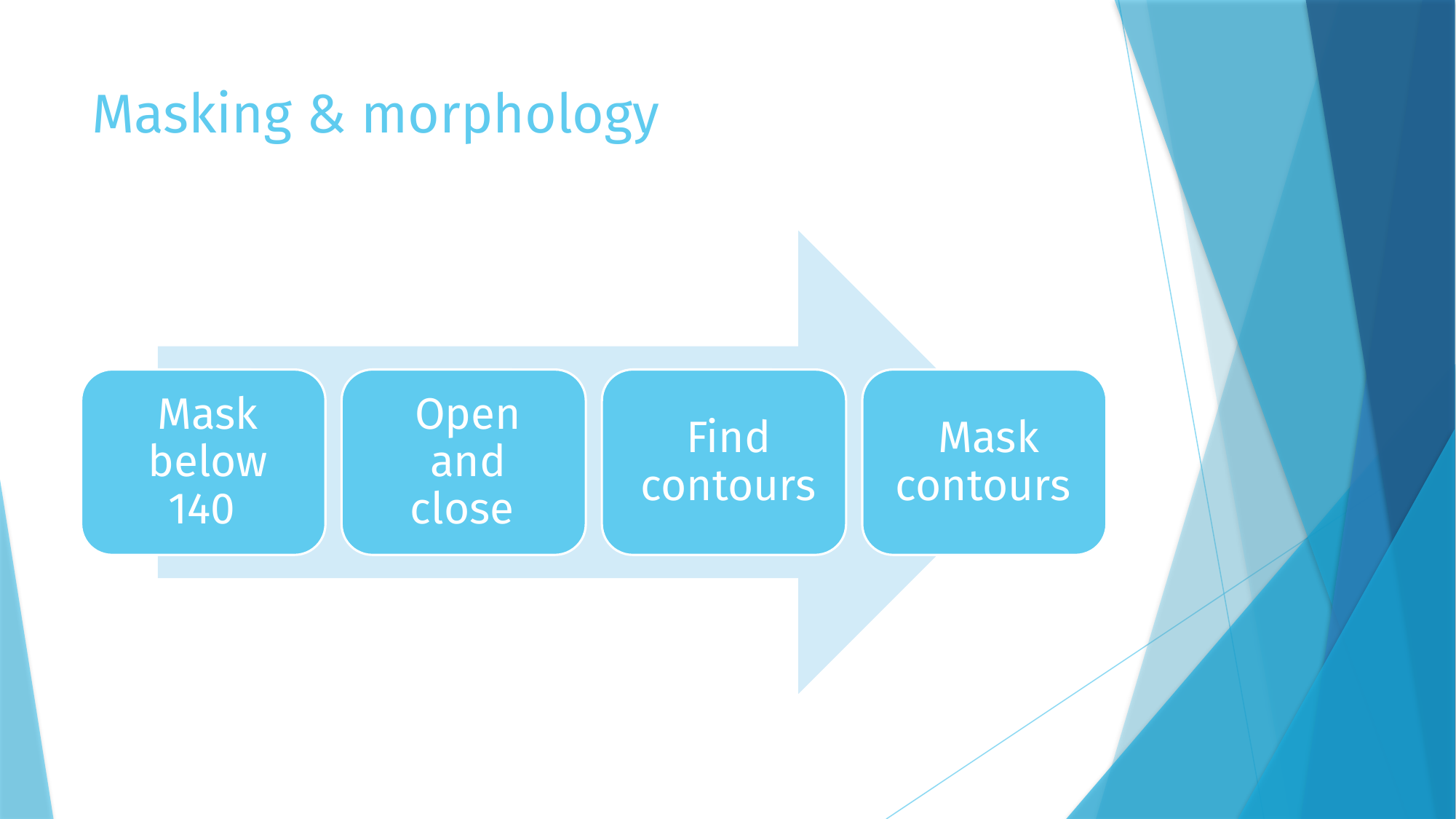

# Masking & morphology
Mask below 140
Open and close
Find contours
Mask contours